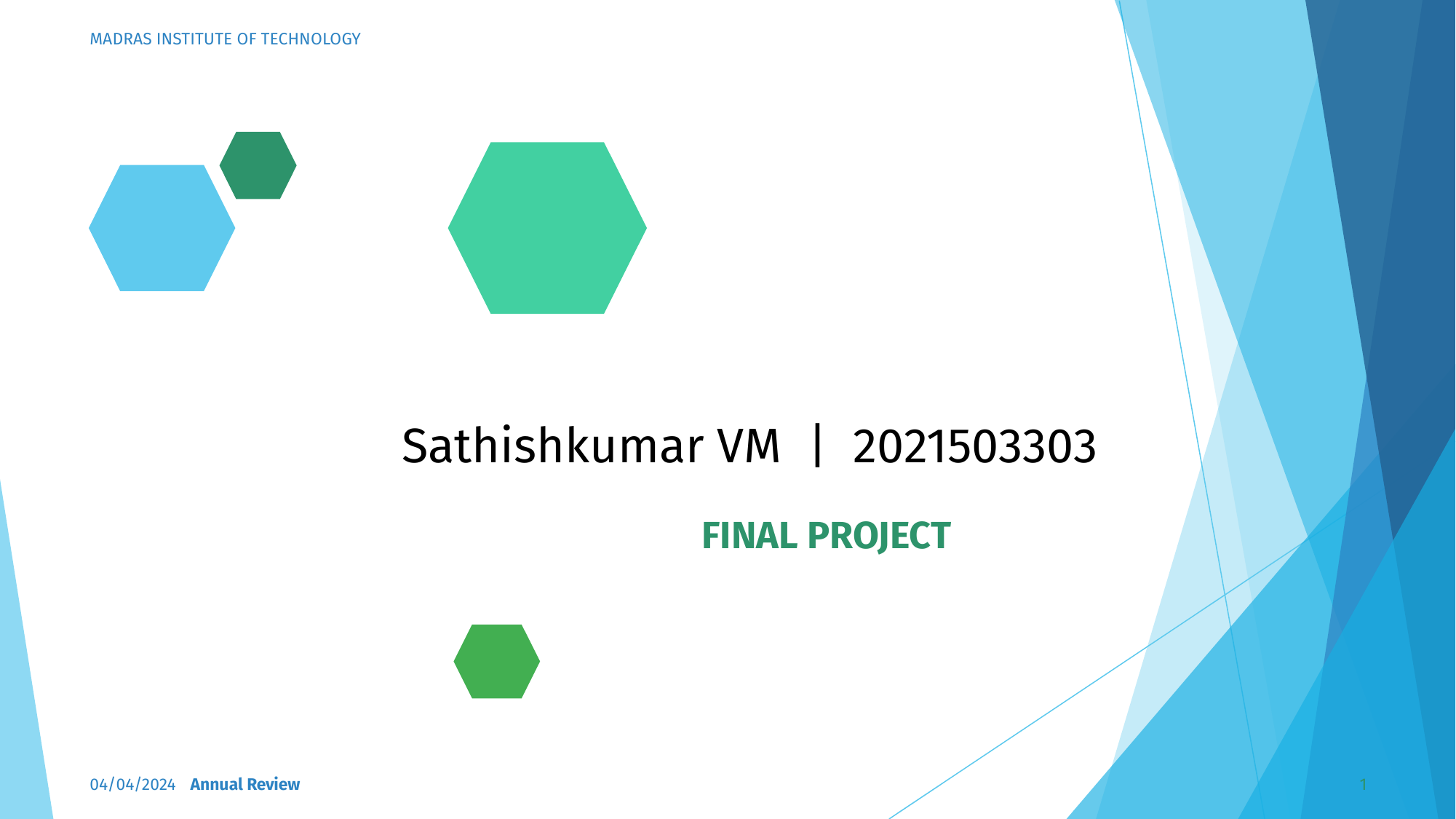

MADRAS INSTITUTE OF TECHNOLOGY

Sathishkumar VM  |  2021503303
FINAL PROJECT

04/04/2024  Annual Review
1